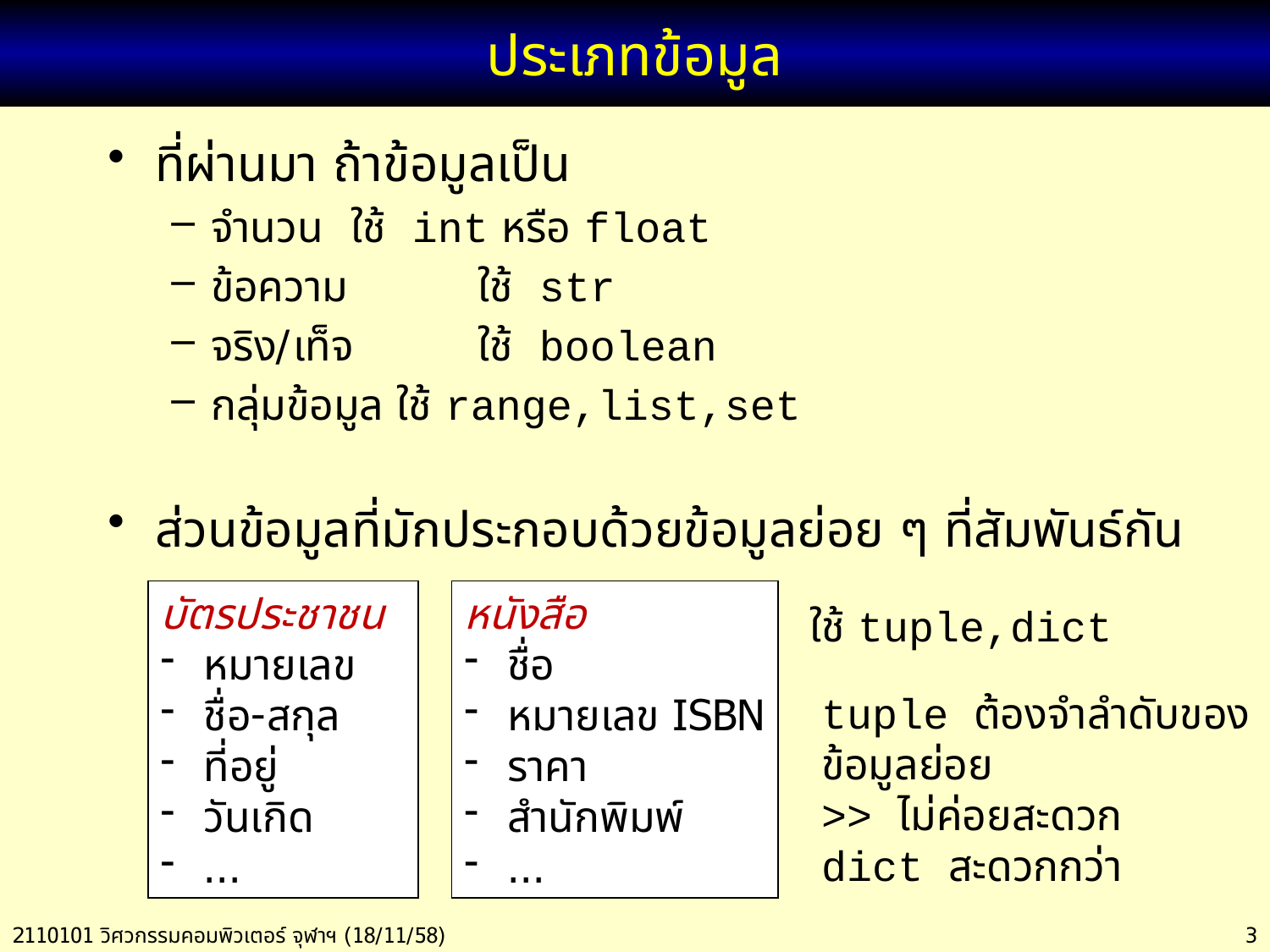

# ประเภทข้อมูล
ที่ผ่านมา ถ้าข้อมูลเป็น
จำนวน	 ใช้  int หรือ float
ข้อความ	 ใช้  str
จริง/เท็จ	 ใช้  boolean
กลุ่มข้อมูล ใช้ range,list,set

ส่วนข้อมูลที่มักประกอบด้วยข้อมูลย่อย ๆ ที่สัมพันธ์กัน
บัตรประชาชน
 หมายเลข
 ชื่อ-สกุล
 ที่อยู่
 วันเกิด
 ...
หนังสือ
 ชื่อ
 หมายเลข ISBN
 ราคา
 สำนักพิมพ์
 ...
ใช้ tuple,dict
tuple ต้องจำลำดับของข้อมูลย่อย
>> ไม่ค่อยสะดวก
dict สะดวกกว่า